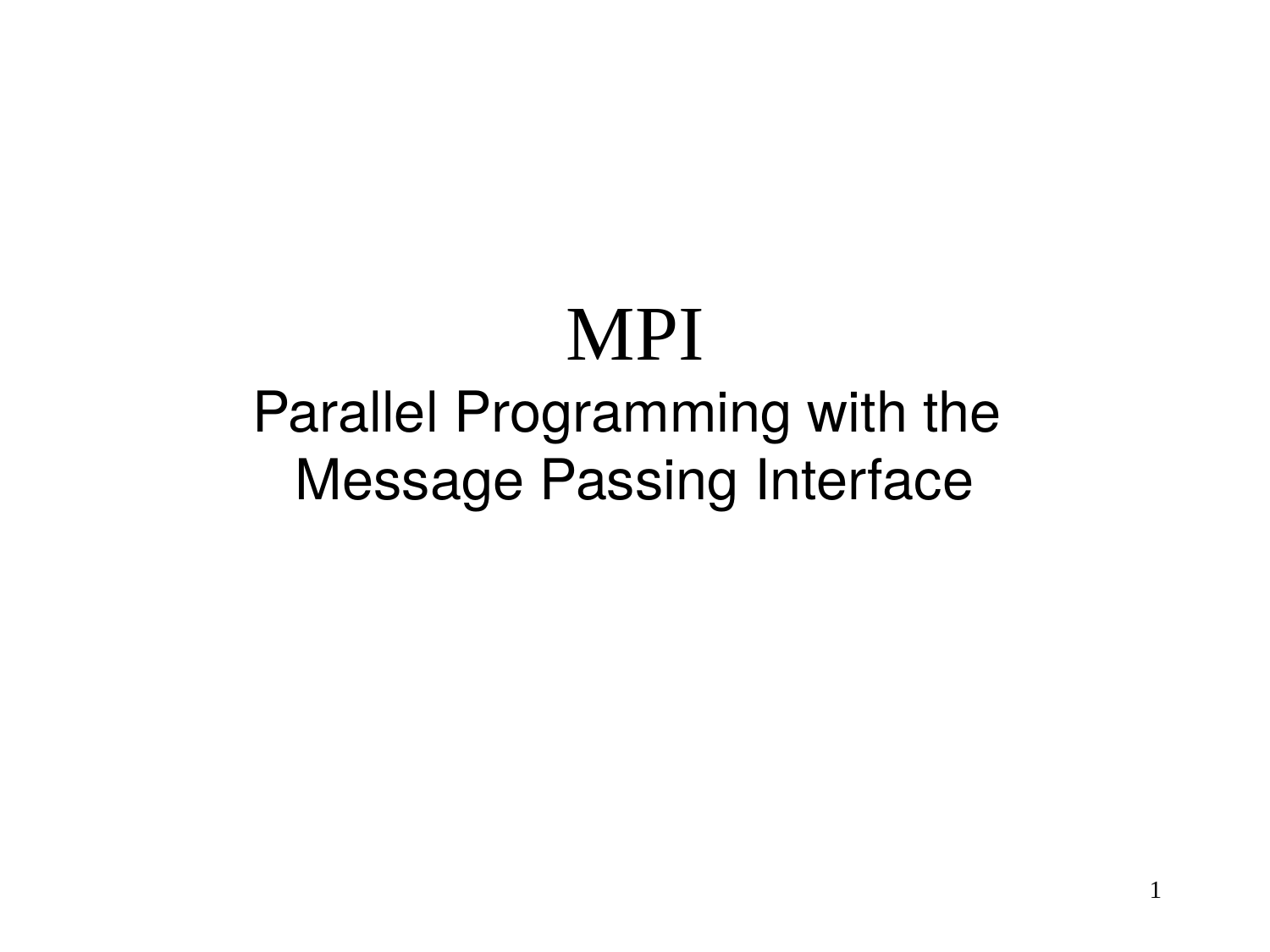

# MPI Parallel Programming with the Message Passing Interface
1